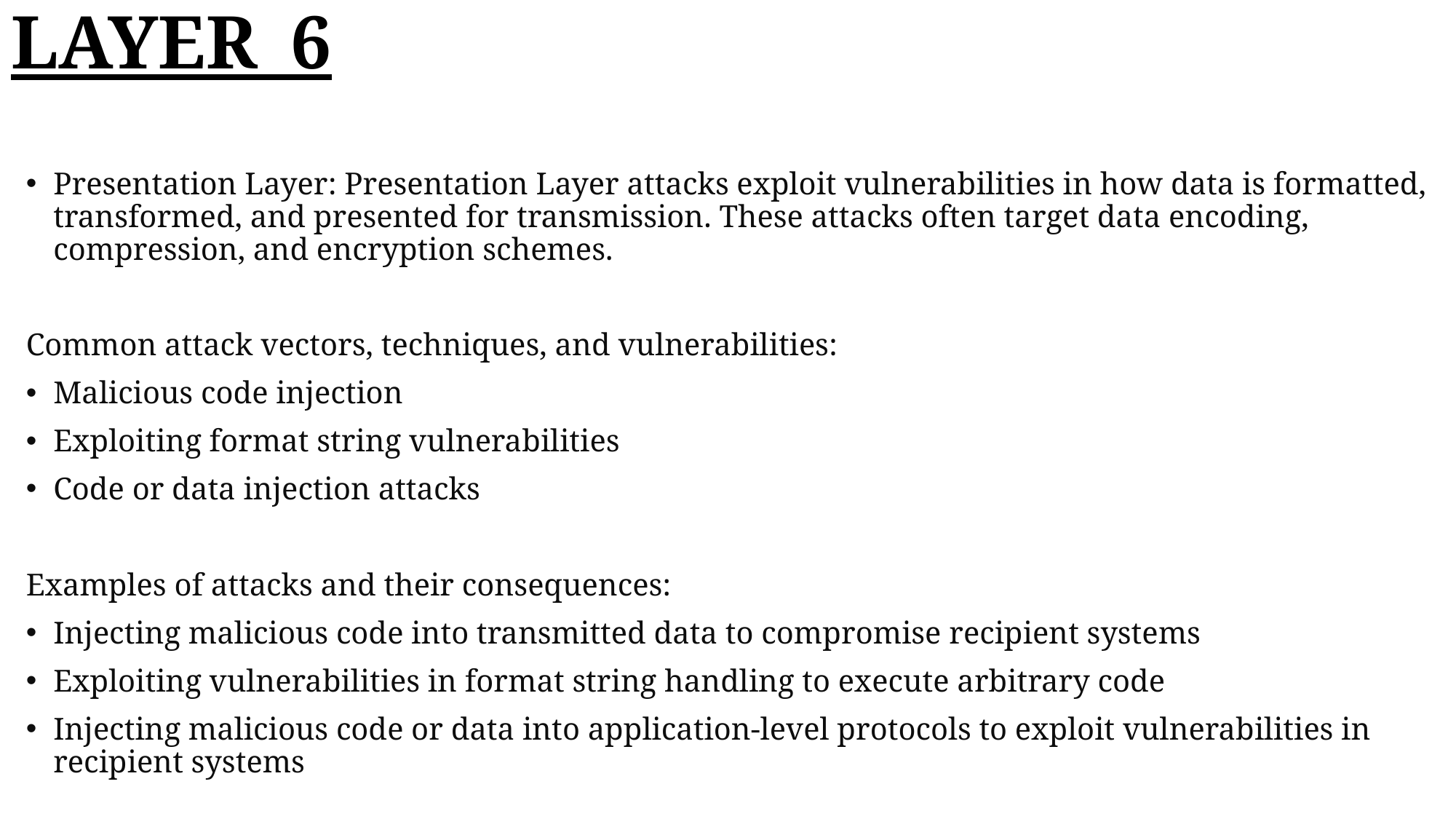

# LAYER_6
Presentation Layer: Presentation Layer attacks exploit vulnerabilities in how data is formatted, transformed, and presented for transmission. These attacks often target data encoding, compression, and encryption schemes.

Common attack vectors, techniques, and vulnerabilities:
Malicious code injection
Exploiting format string vulnerabilities
Code or data injection attacks

Examples of attacks and their consequences:
Injecting malicious code into transmitted data to compromise recipient systems
Exploiting vulnerabilities in format string handling to execute arbitrary code
Injecting malicious code or data into application-level protocols to exploit vulnerabilities in recipient systems